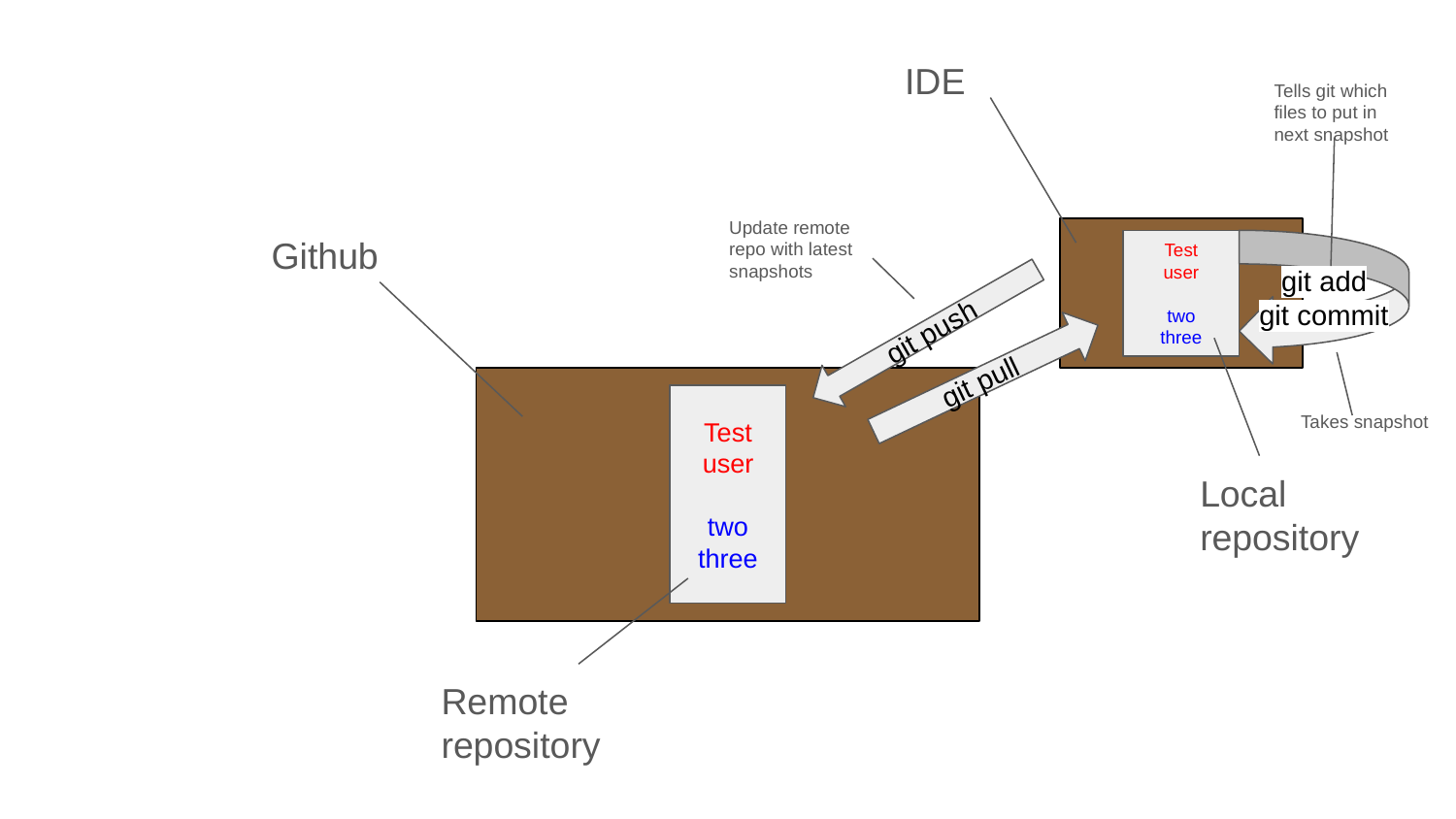

IDE

Tells git which files to put in next snapshot
Update remote repo with latest snapshots
Github

Test
user

two
three
git add
git commit
git push
git pull

Test
user

two
three
Takes snapshot
Local
repository
Remote
repository